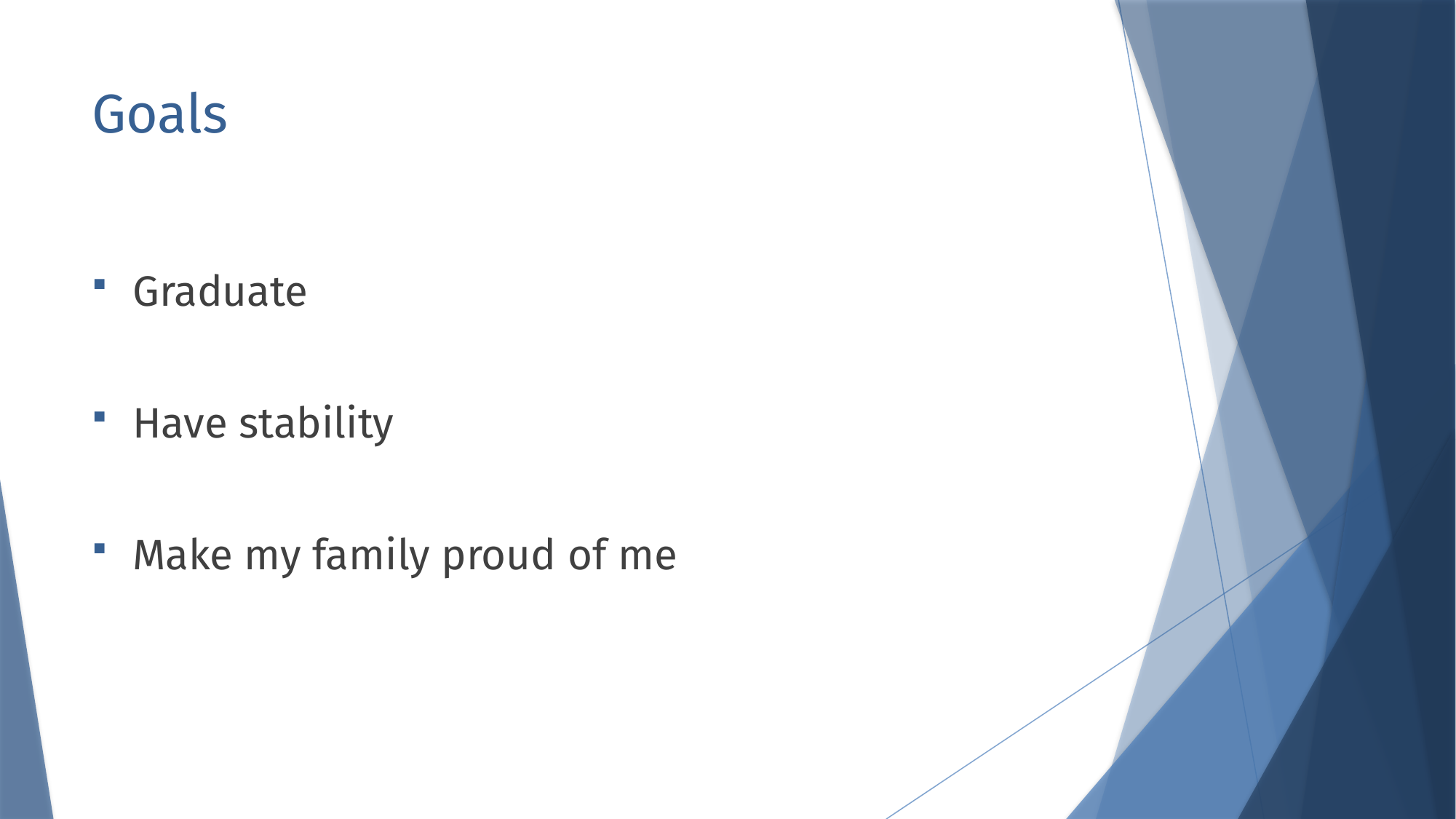

# Goals
Graduate

Have stability

Make my family proud of me